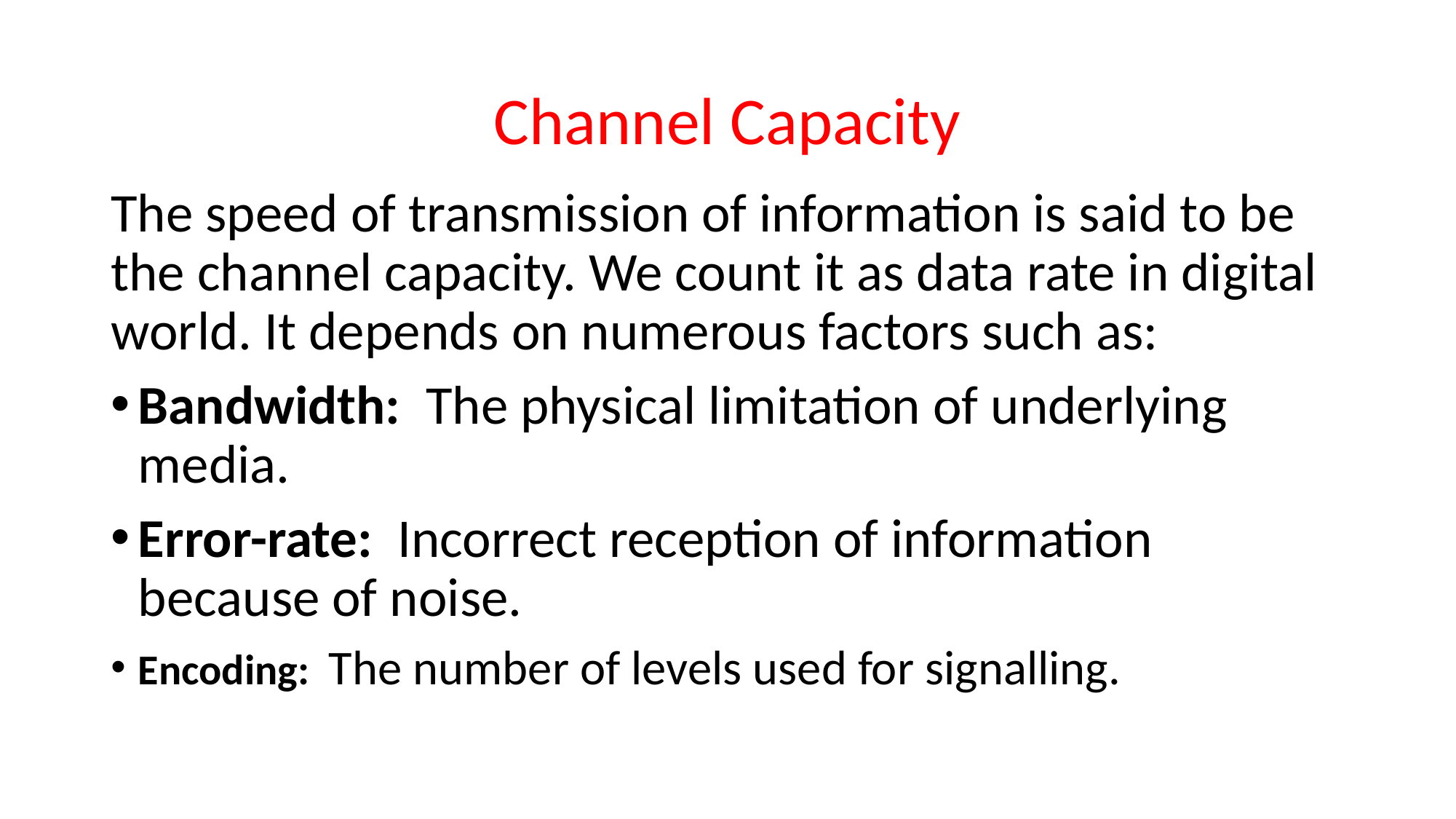

# Channel Capacity
The speed of transmission of information is said to be the channel capacity. We count it as data rate in digital world. It depends on numerous factors such as:
Bandwidth:  The physical limitation of underlying media.
Error-rate:  Incorrect reception of information because of noise.
Encoding:  The number of levels used for signalling.